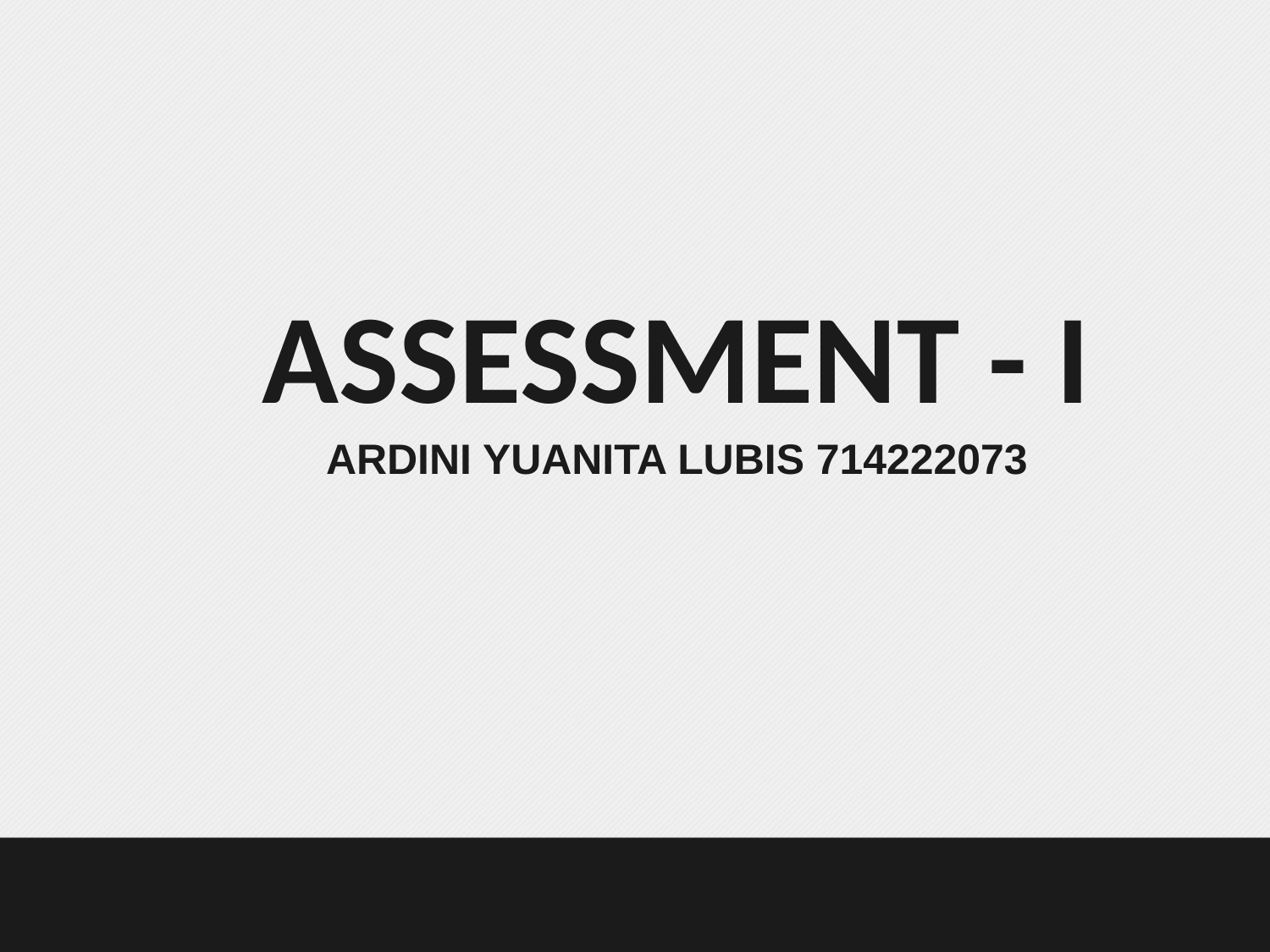

ASSESSMENT - I
 ARDINI YUANITA LUBIS 714222073